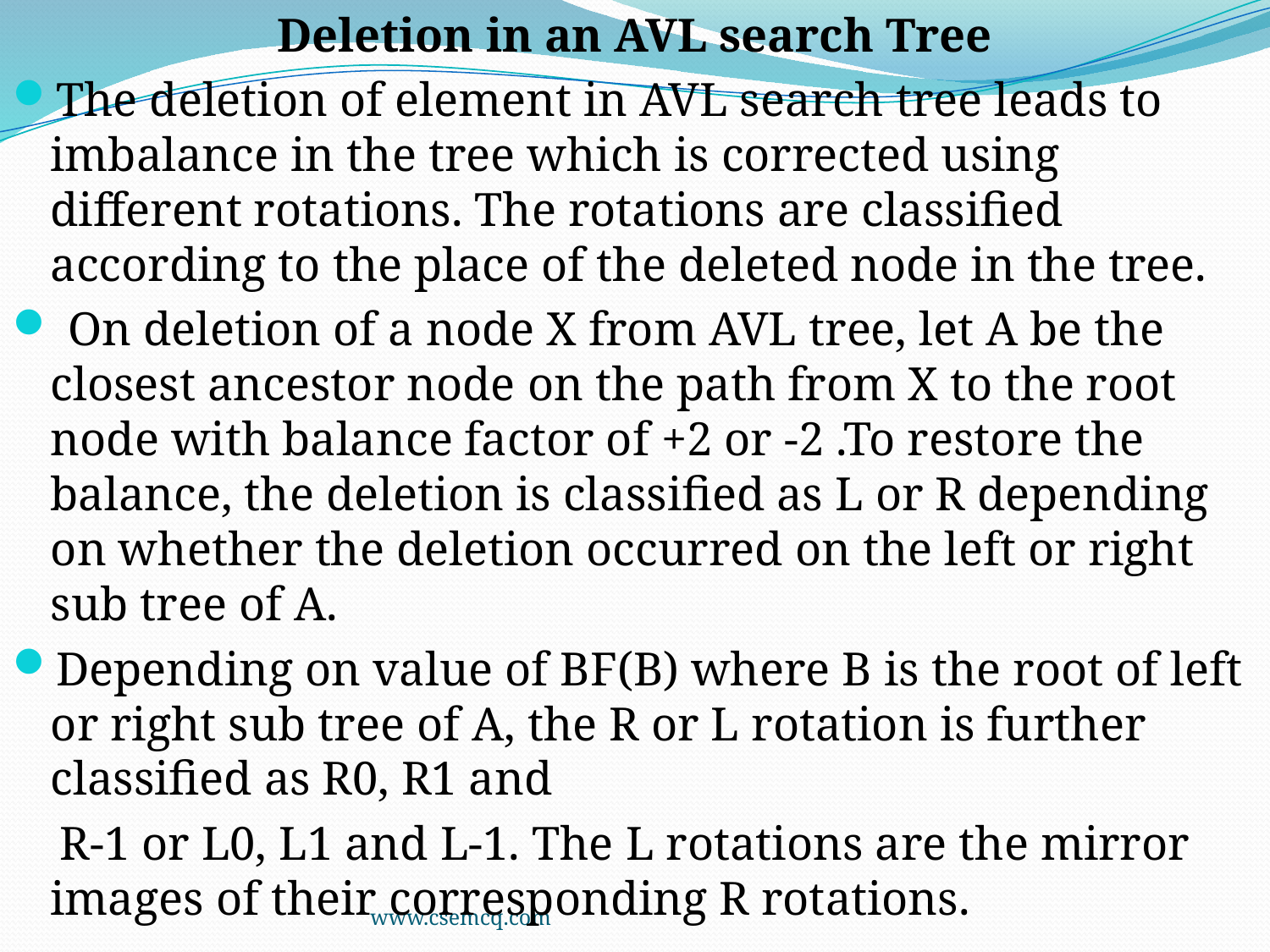

Deletion in an AVL search Tree
The deletion of element in AVL search tree leads to imbalance in the tree which is corrected using different rotations. The rotations are classified according to the place of the deleted node in the tree.
 On deletion of a node X from AVL tree, let A be the closest ancestor node on the path from X to the root node with balance factor of +2 or -2 .To restore the balance, the deletion is classified as L or R depending on whether the deletion occurred on the left or right sub tree of A.
Depending on value of BF(B) where B is the root of left or right sub tree of A, the R or L rotation is further classified as R0, R1 and
    R-1 or L0, L1 and L-1. The L rotations are the mirror images of their corresponding R rotations.

www.csemcq.com